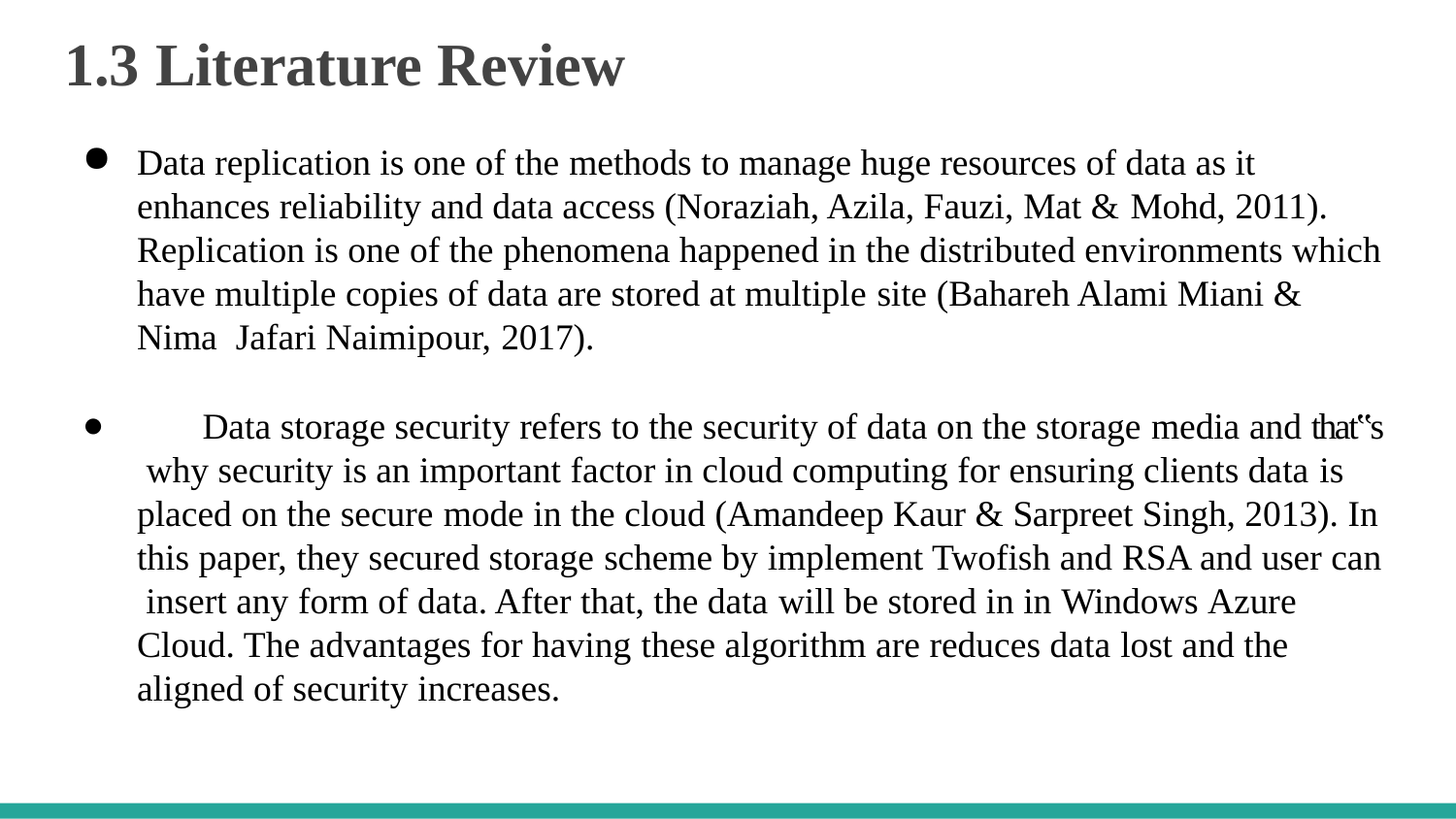

# 1.3 Literature Review
Data replication is one of the methods to manage huge resources of data as it  enhances reliability and data access (Noraziah, Azila, Fauzi, Mat & Mohd, 2011).  Replication is one of the phenomena happened in the distributed environments which  have multiple copies of data are stored at multiple site (Bahareh Alami Miani & Nima  Jafari Naimipour, 2017).

	Data storage security refers to the security of data on the storage media and that‟s  why security is an important factor in cloud computing for ensuring clients data is  placed on the secure mode in the cloud (Amandeep Kaur & Sarpreet Singh, 2013). In  this paper, they secured storage scheme by implement Twofish and RSA and user can  insert any form of data. After that, the data will be stored in in Windows Azure  Cloud. The advantages for having these algorithm are reduces data lost and the  aligned of security increases.